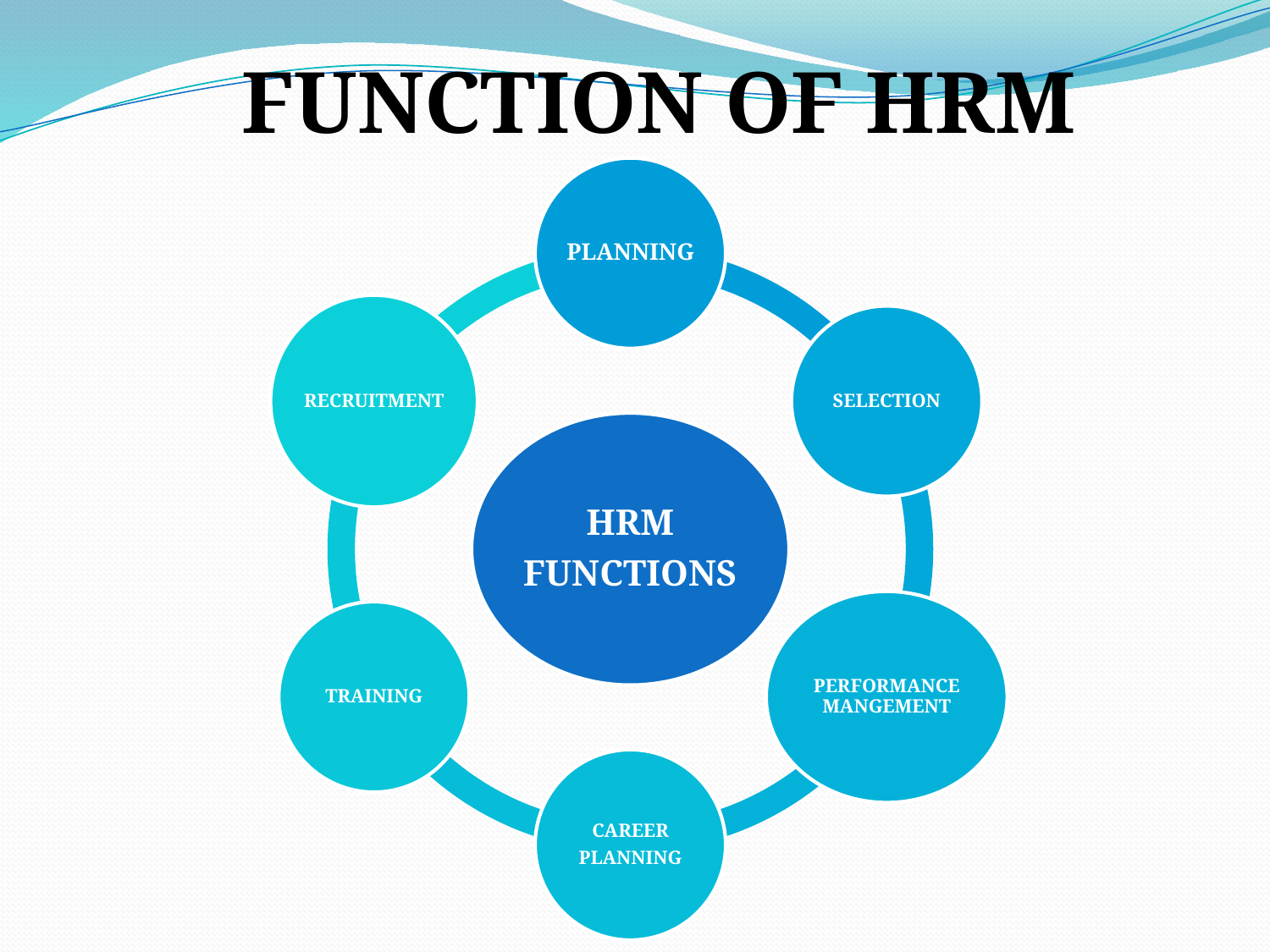

FUNCTION OF HRM
HRM
FUNCTIONS
PLANNING
SELECTION
PERFORMANCE MANGEMENT
CAREER
PLANNING
TRAINING
RECRUITMENT